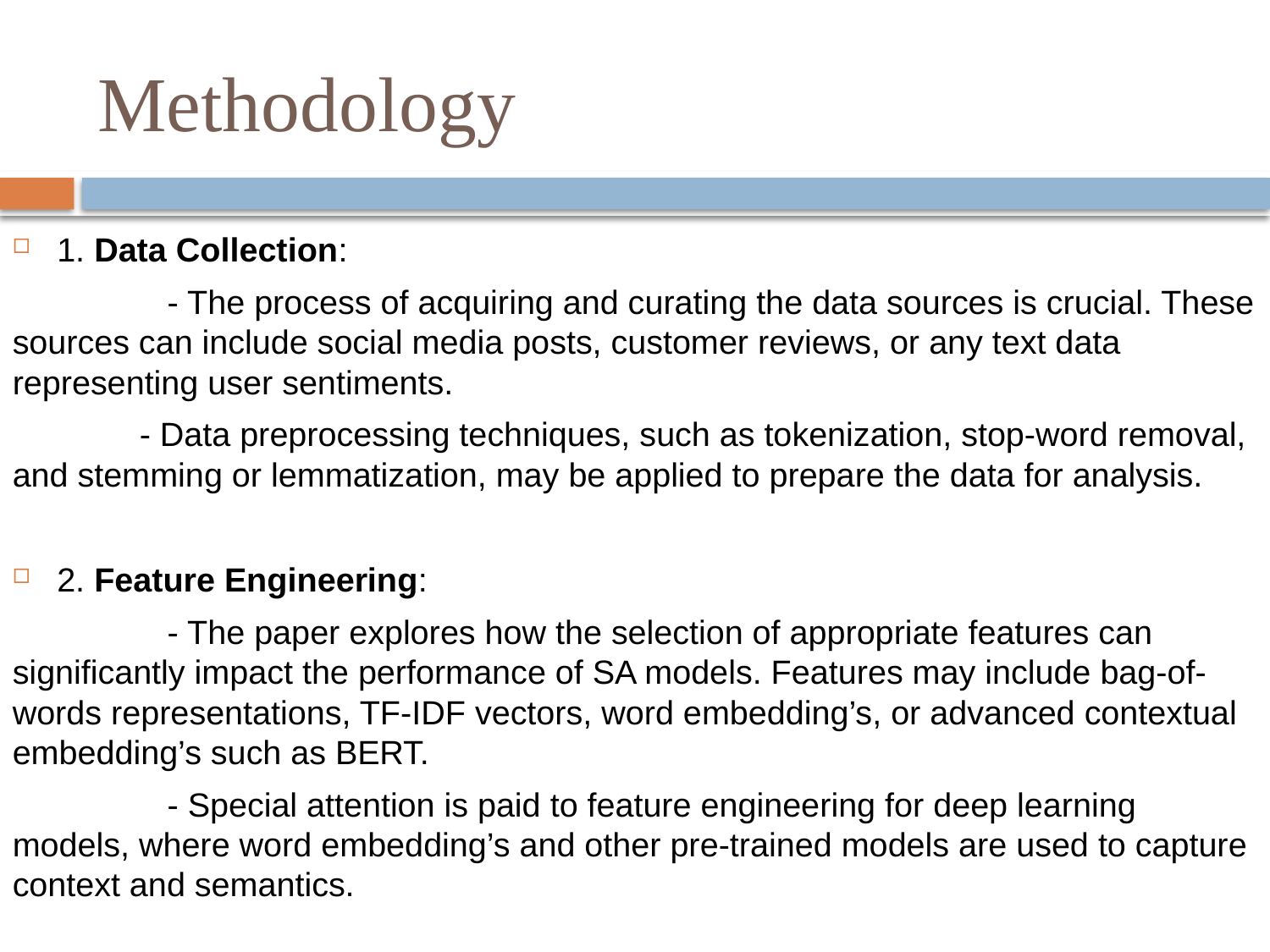

# Methodology
1. Data Collection:
	   - The process of acquiring and curating the data sources is crucial. These sources can include social media posts, customer reviews, or any text data representing user sentiments.
   	- Data preprocessing techniques, such as tokenization, stop-word removal, and stemming or lemmatization, may be applied to prepare the data for analysis.

2. Feature Engineering:
	   - The paper explores how the selection of appropriate features can significantly impact the performance of SA models. Features may include bag-of-words representations, TF-IDF vectors, word embedding’s, or advanced contextual embedding’s such as BERT.
	   - Special attention is paid to feature engineering for deep learning models, where word embedding’s and other pre-trained models are used to capture context and semantics.